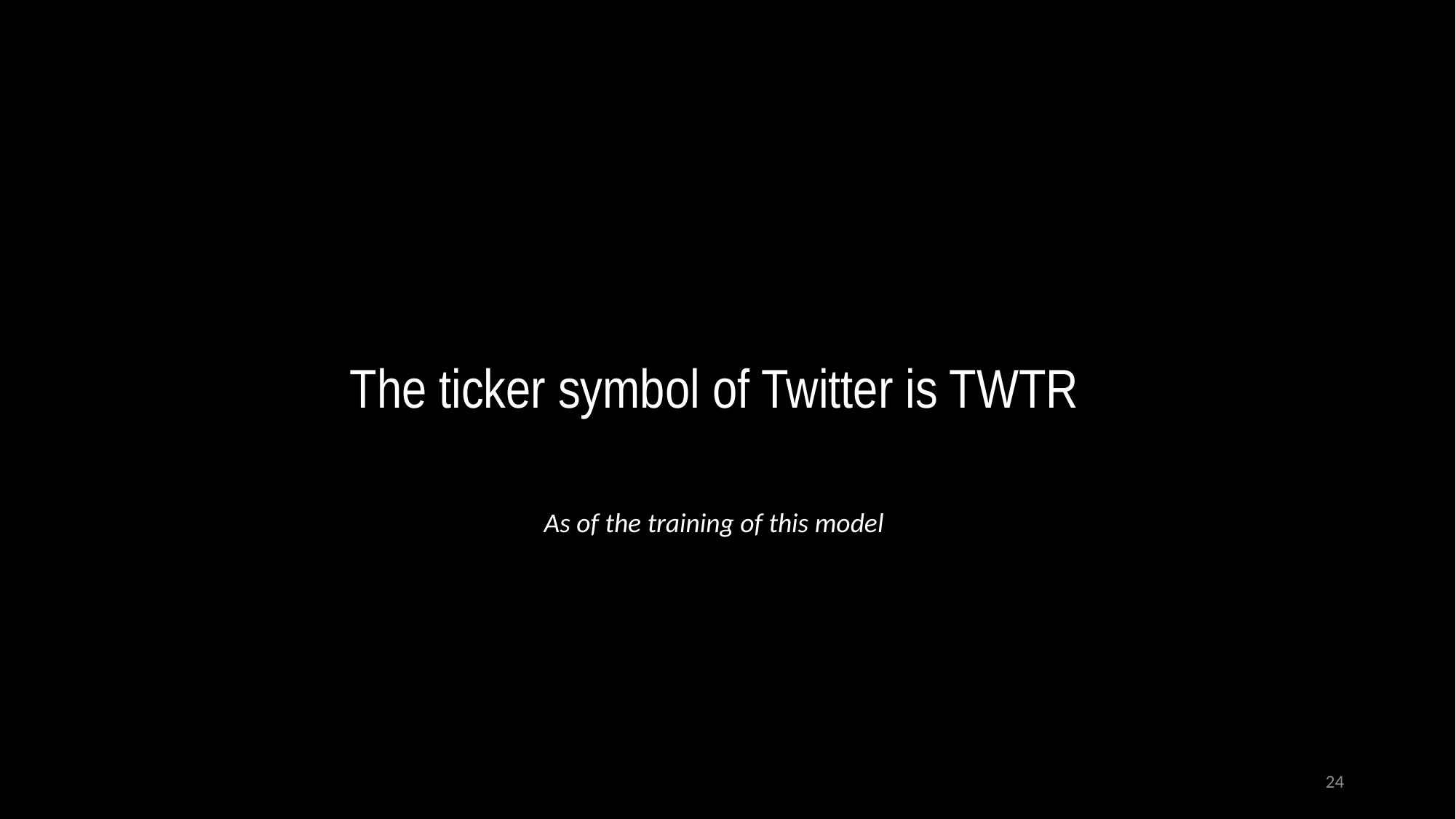

The ticker symbol of Twitter is TWTR
As of the training of this model
24